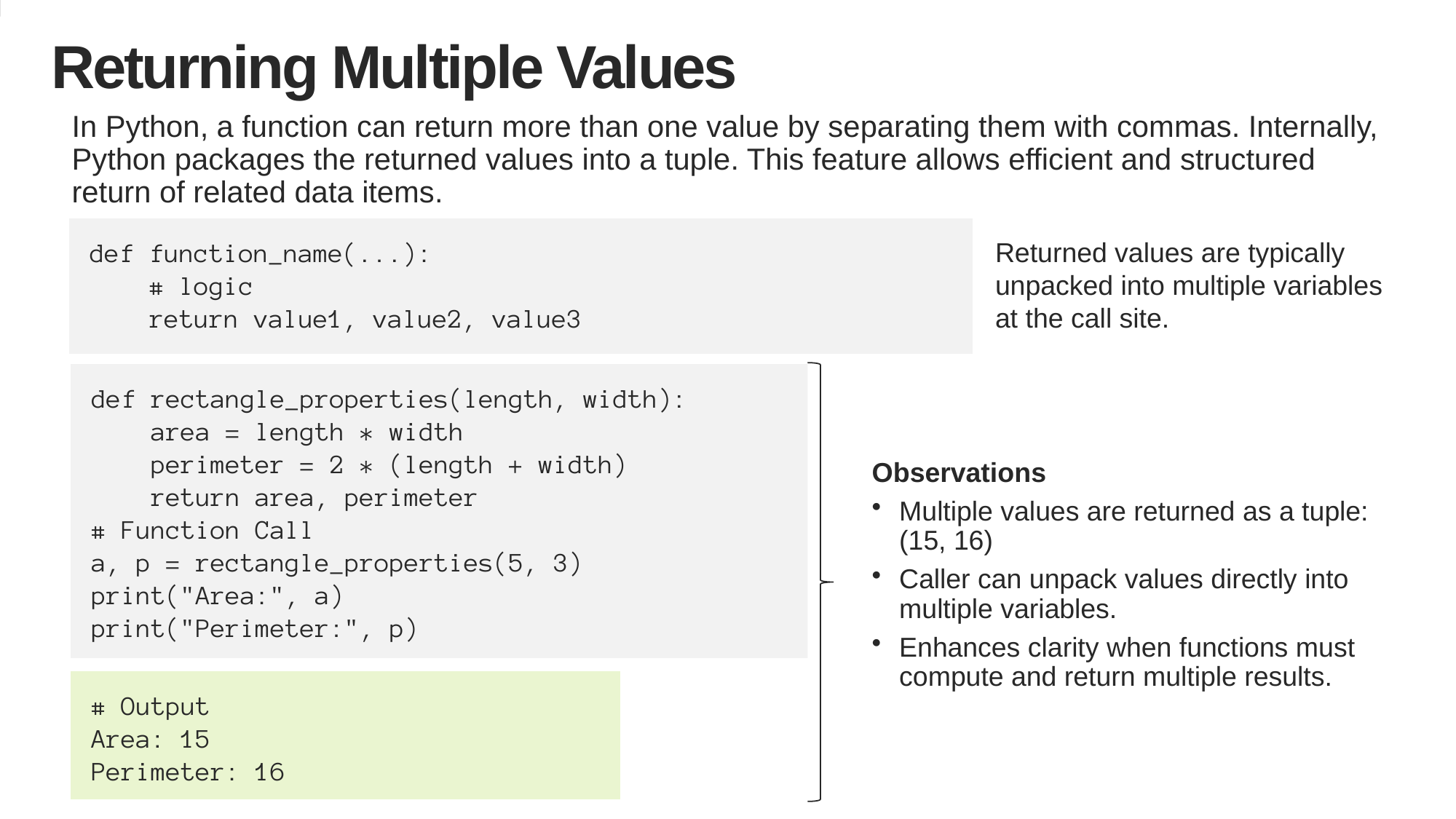

Returning Multiple Values
In Python, a function can return more than one value by separating them with commas. Internally, Python packages the returned values into a tuple. This feature allows efficient and structured return of related data items.
def function_name(...):
    # logic
    return value1, value2, value3
Returned values are typically unpacked into multiple variables at the call site.

def rectangle_properties(length, width):
    area = length * width
    perimeter = 2 * (length + width)
    return area, perimeter
# Function Call
a, p = rectangle_properties(5, 3)
print("Area:", a)
print("Perimeter:", p)
Observations
Multiple values are returned as a tuple: (15, 16)
Caller can unpack values directly into multiple variables.
Enhances clarity when functions must compute and return multiple results.

# Output
Area: 15
Perimeter: 16